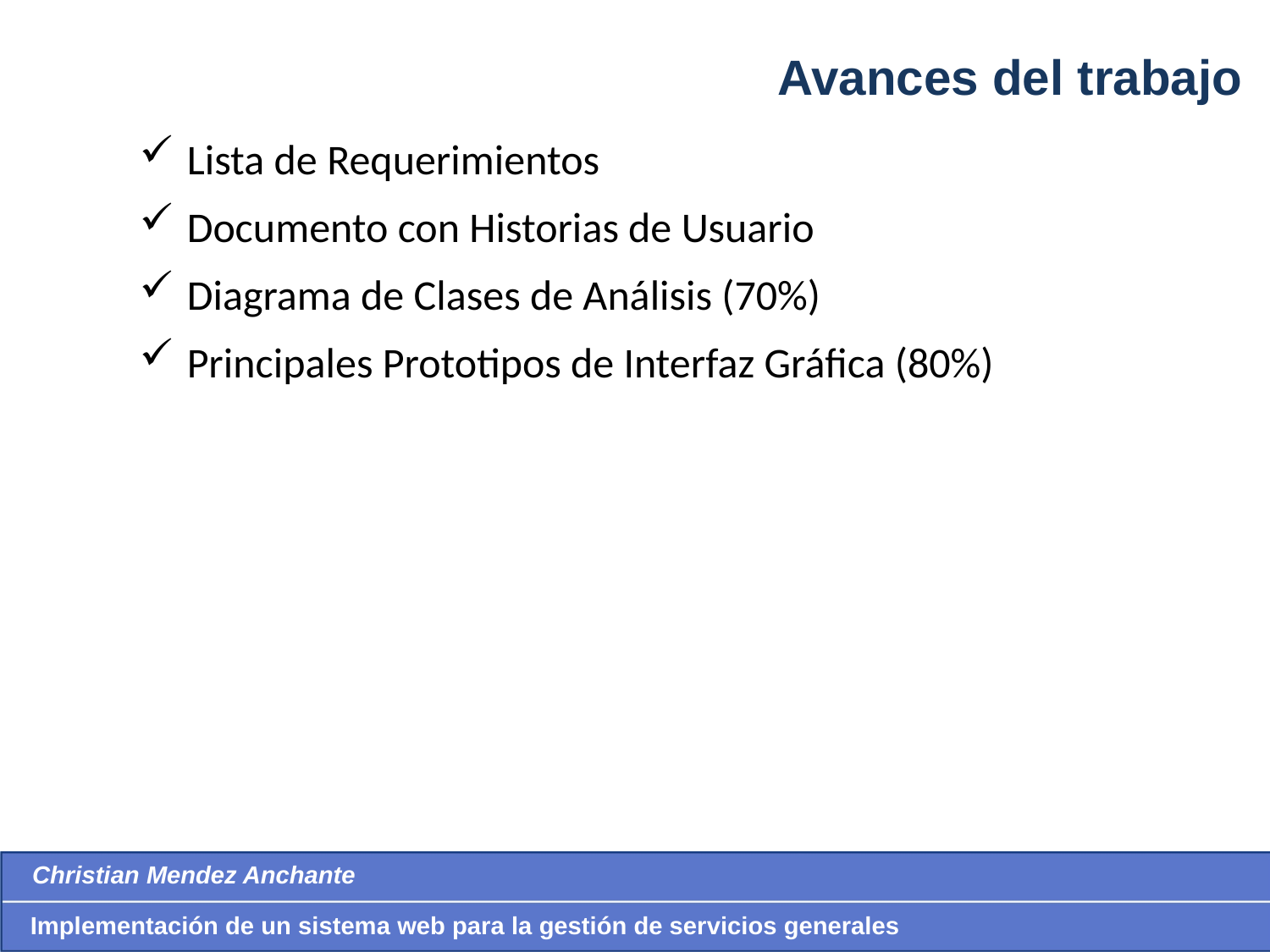

Avances del trabajo
Lista de Requerimientos
Documento con Historias de Usuario
Diagrama de Clases de Análisis (70%)
Principales Prototipos de Interfaz Gráfica (80%)